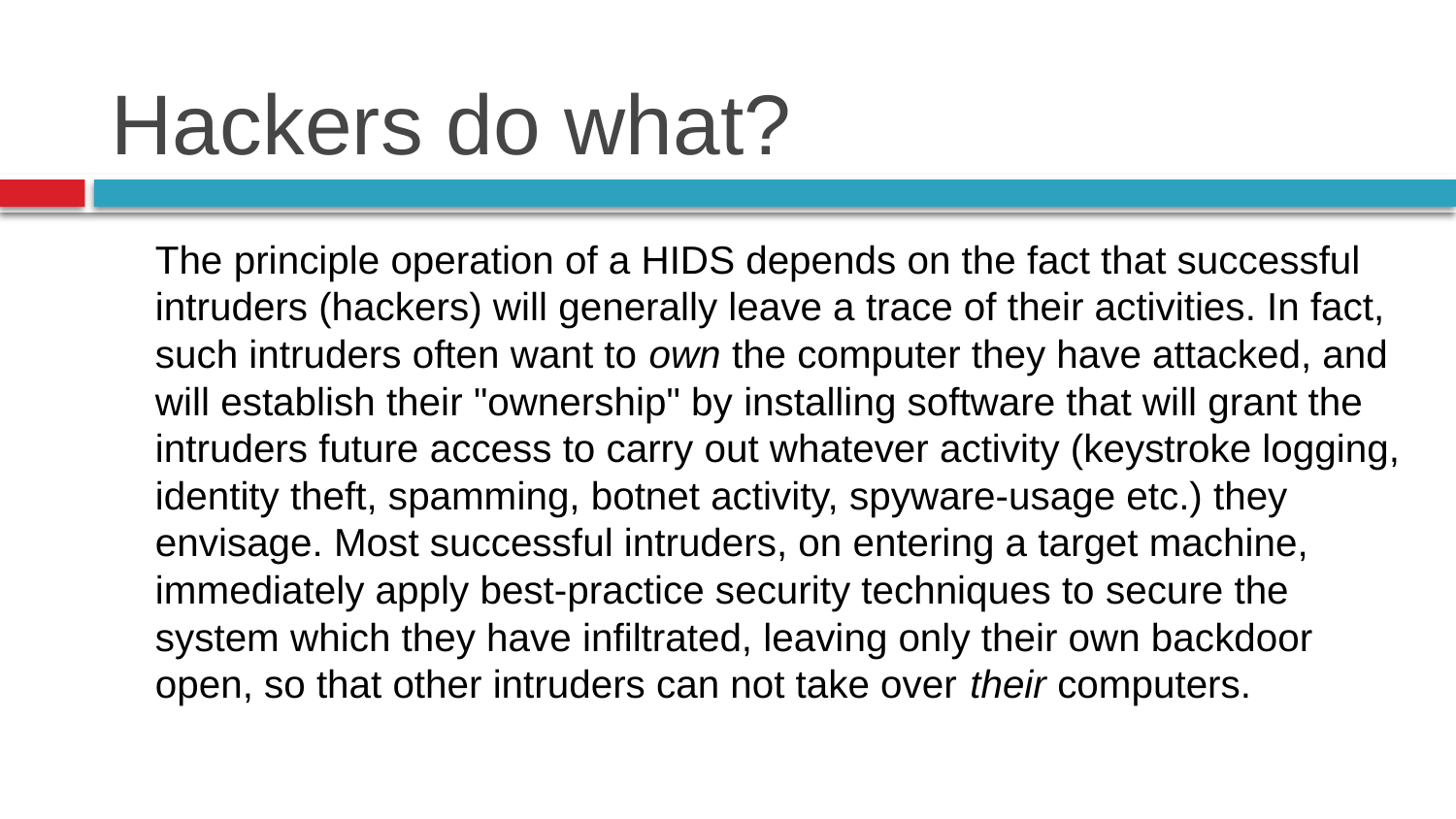

# Hackers do what?
	The principle operation of a HIDS depends on the fact that successful intruders (hackers) will generally leave a trace of their activities. In fact, such intruders often want to own the computer they have attacked, and will establish their "ownership" by installing software that will grant the intruders future access to carry out whatever activity (keystroke logging, identity theft, spamming, botnet activity, spyware-usage etc.) they envisage. Most successful intruders, on entering a target machine, immediately apply best-practice security techniques to secure the system which they have infiltrated, leaving only their own backdoor open, so that other intruders can not take over their computers.